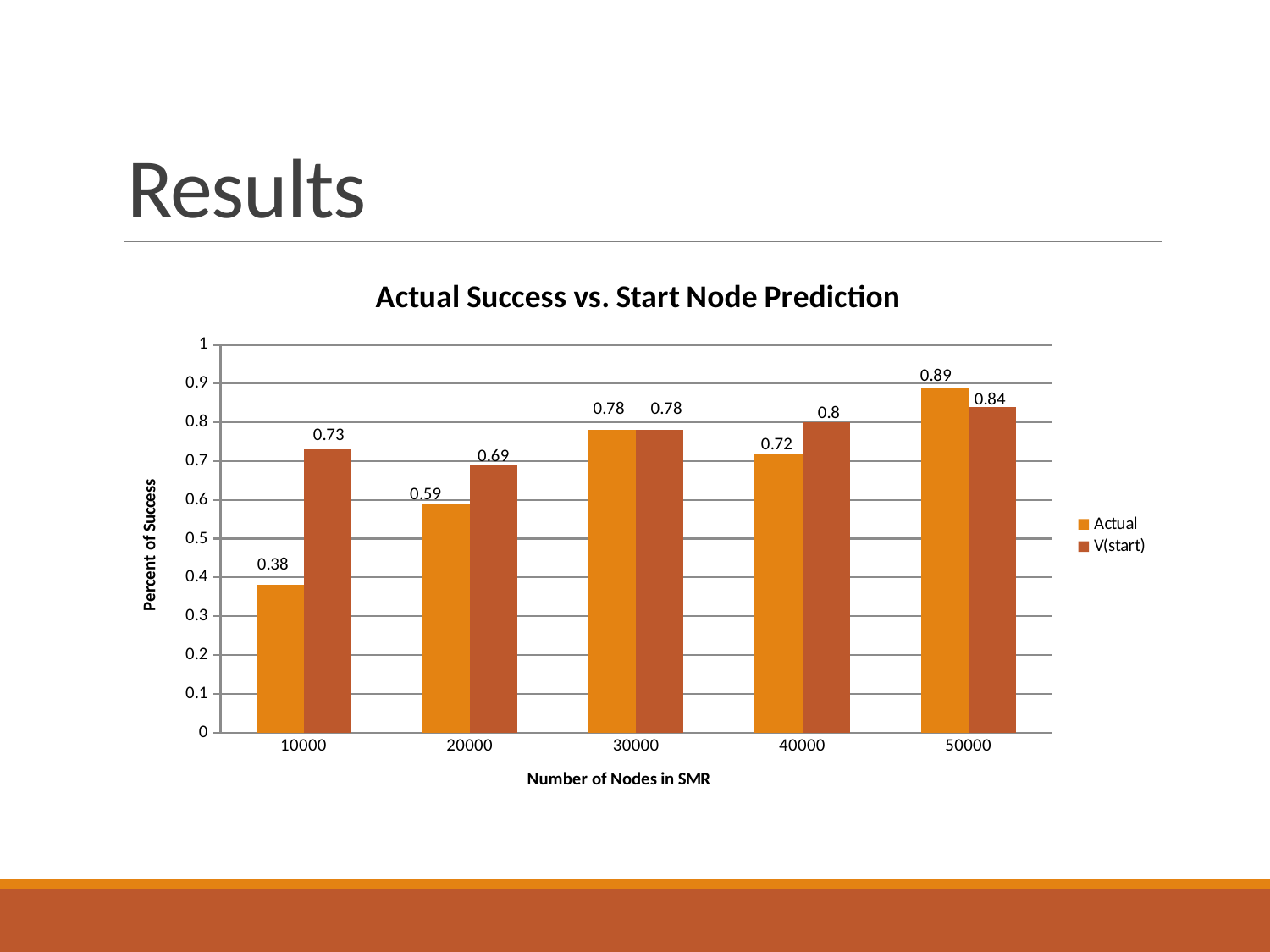

# Results

### Chart: Actual Success vs. Start Node Prediction

| Category |  |  |
|---|---|---|
| 10000 | 0.38 | 0.73 |
| 20000 | 0.59 | 0.69 |
| 30000 | 0.78 | 0.78 |
| 40000 | 0.72 | 0.8 |
| 50000 | 0.89 | 0.84 |